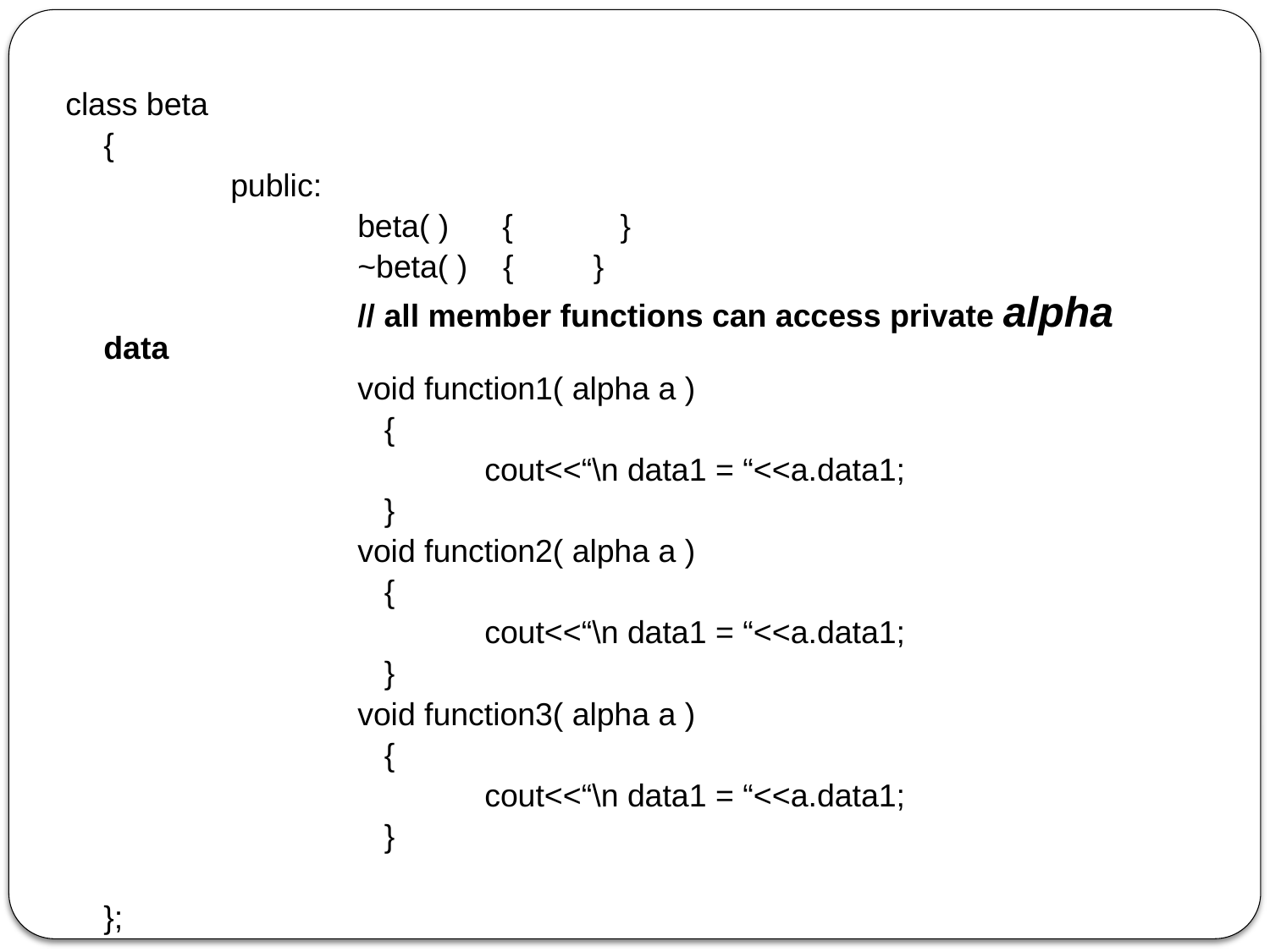

class beta
	{
		public:
			beta( )      {	 }
			~beta( )    {         }
			// all member functions can access private alpha data
			void function1( alpha a )
	  		   {
				cout<<“\n data1 = “<<a.data1;
			   }
			void function2( alpha a )
	  		   {
				cout<<“\n data1 = “<<a.data1;
			   }
			void function3( alpha a )
	  		   {
				cout<<“\n data1 = “<<a.data1;
			   }

	};